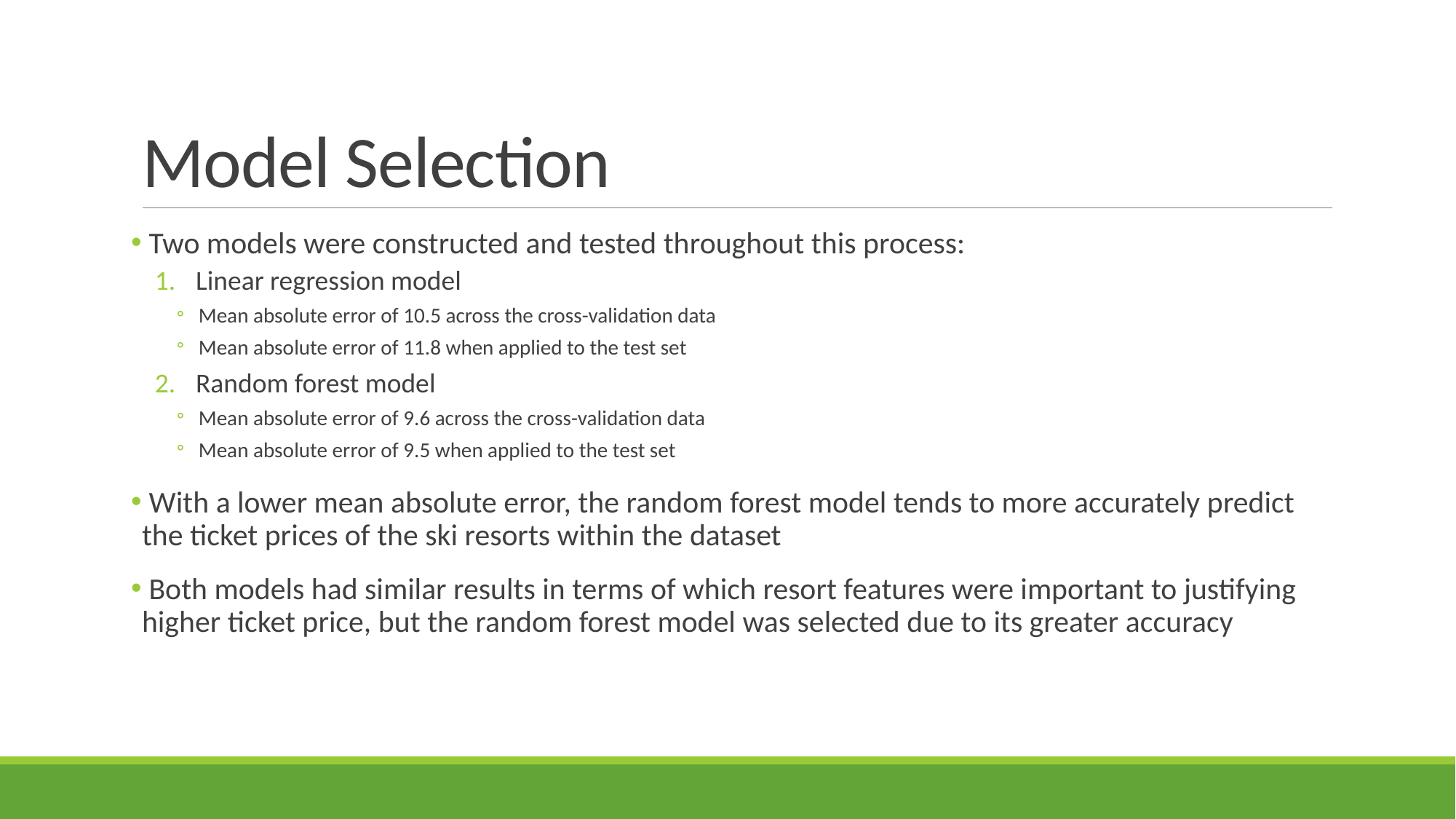

# Model Selection
 Two models were constructed and tested throughout this process:
Linear regression model
Mean absolute error of 10.5 across the cross-validation data
Mean absolute error of 11.8 when applied to the test set
Random forest model
Mean absolute error of 9.6 across the cross-validation data
Mean absolute error of 9.5 when applied to the test set
 With a lower mean absolute error, the random forest model tends to more accurately predict the ticket prices of the ski resorts within the dataset
 Both models had similar results in terms of which resort features were important to justifying higher ticket price, but the random forest model was selected due to its greater accuracy